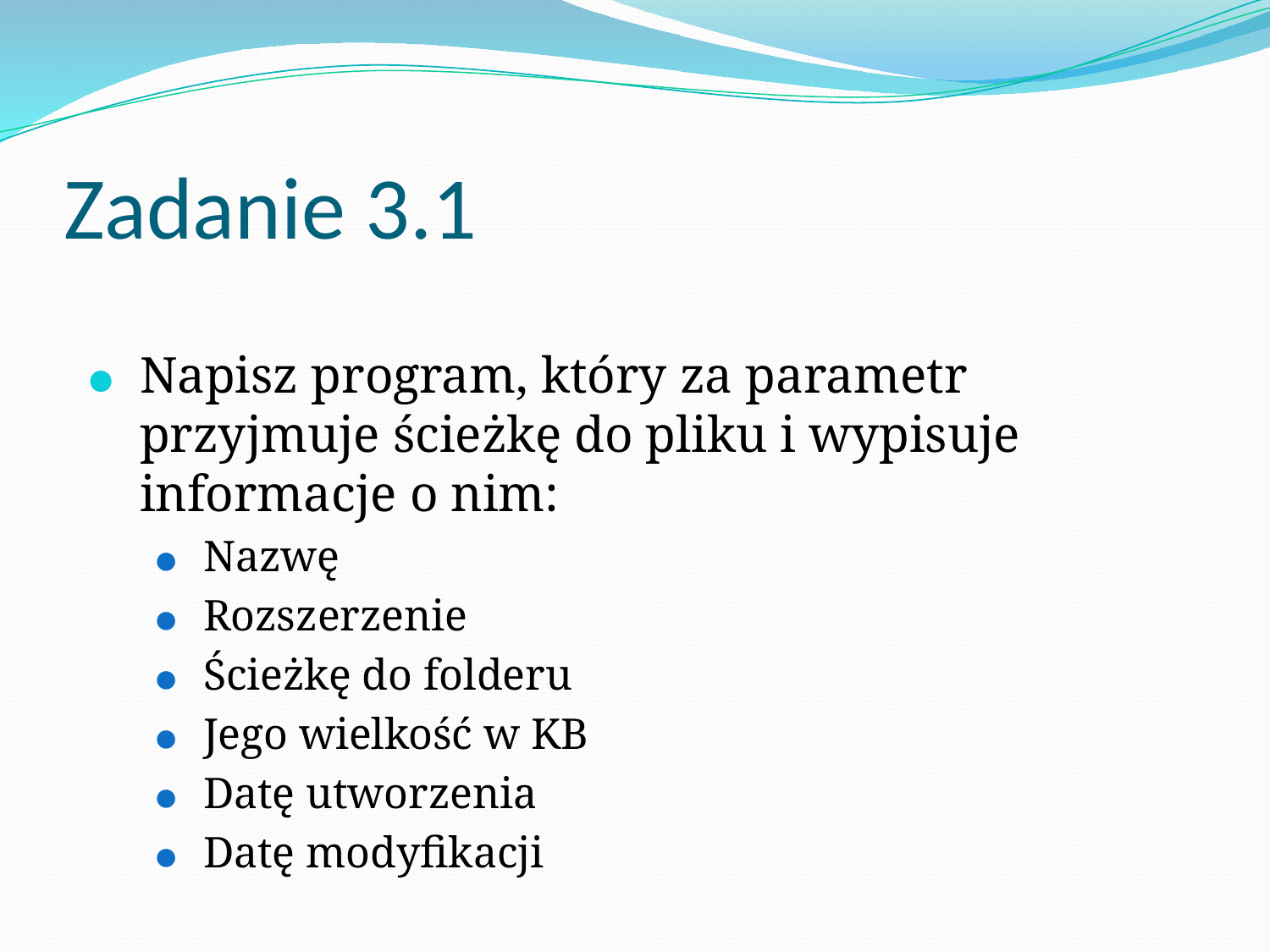

# Zadanie 3.1

Napisz program, który za parametr przyjmuje ścieżkę do pliku i wypisuje informacje o nim:
Nazwę
Rozszerzenie
Ścieżkę do folderu
Jego wielkość w KB
Datę utworzenia
Datę modyfikacji